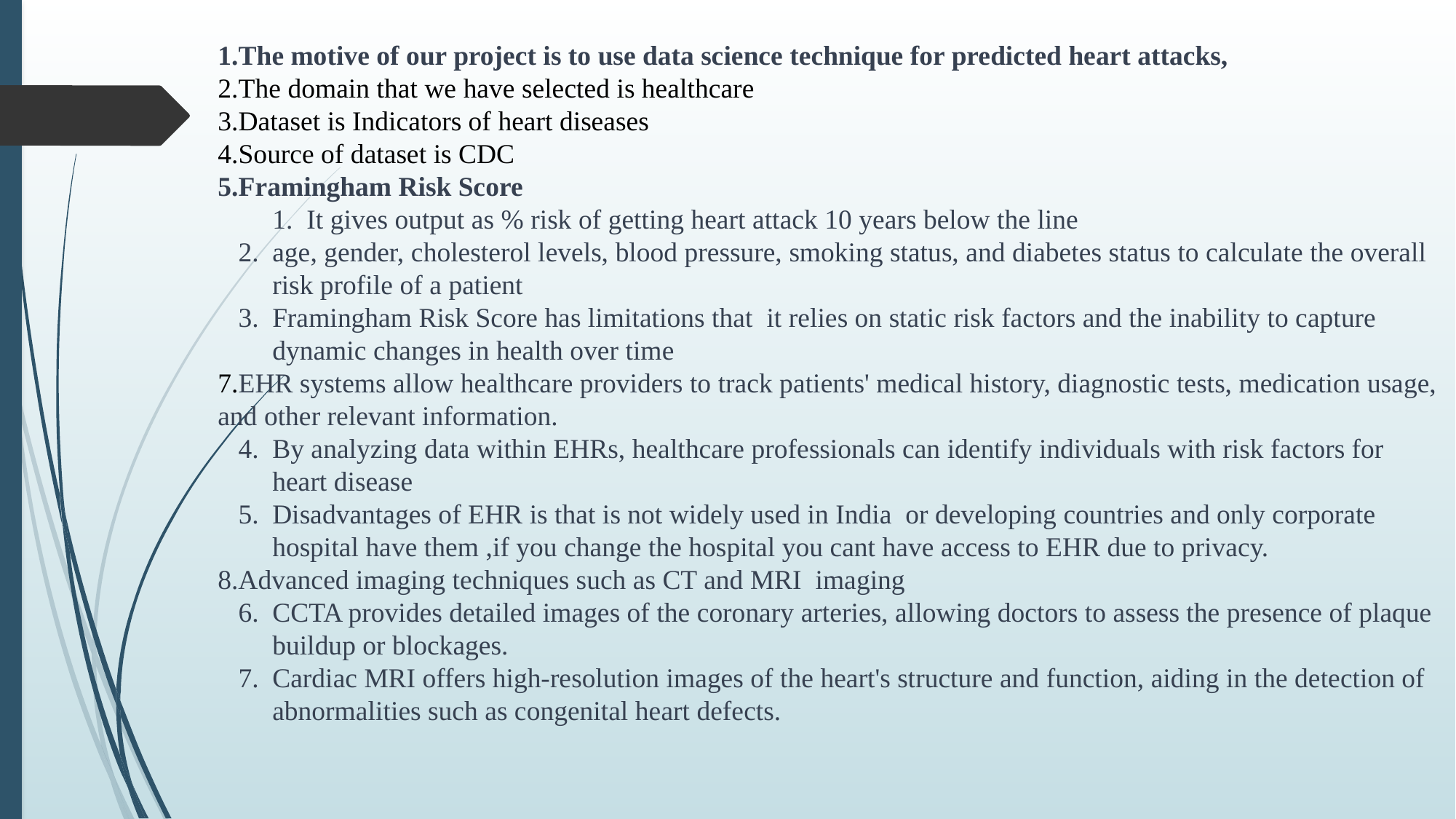

The motive of our project is to use data science technique for predicted heart attacks,
The domain that we have selected is healthcare
Dataset is Indicators of heart diseases
Source of dataset is CDC
Framingham Risk Score
It gives output as % risk of getting heart attack 10 years below the line
age, gender, cholesterol levels, blood pressure, smoking status, and diabetes status to calculate the overall risk profile of a patient
Framingham Risk Score has limitations that  it relies on static risk factors and the inability to capture dynamic changes in health over time
7.EHR systems allow healthcare providers to track patients' medical history, diagnostic tests, medication usage, and other relevant information.
By analyzing data within EHRs, healthcare professionals can identify individuals with risk factors for heart disease
Disadvantages of EHR is that is not widely used in India  or developing countries and only corporate hospital have them ,if you change the hospital you cant have access to EHR due to privacy.
8.Advanced imaging techniques such as CT and MRI  imaging
CCTA provides detailed images of the coronary arteries, allowing doctors to assess the presence of plaque buildup or blockages.
Cardiac MRI offers high-resolution images of the heart's structure and function, aiding in the detection of abnormalities such as congenital heart defects.